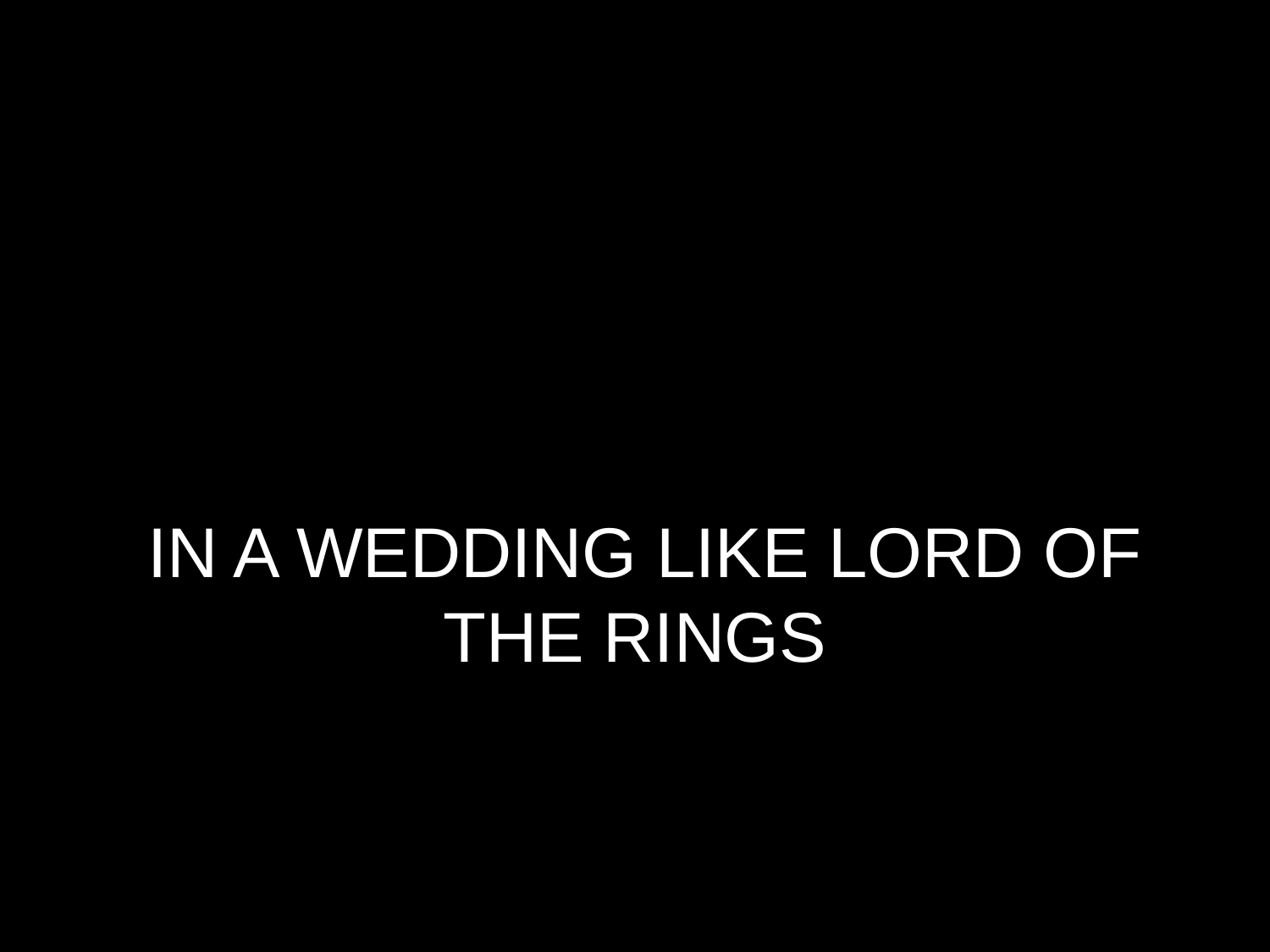

# IN A WEDDING LIKE LORD OF THE RINGS